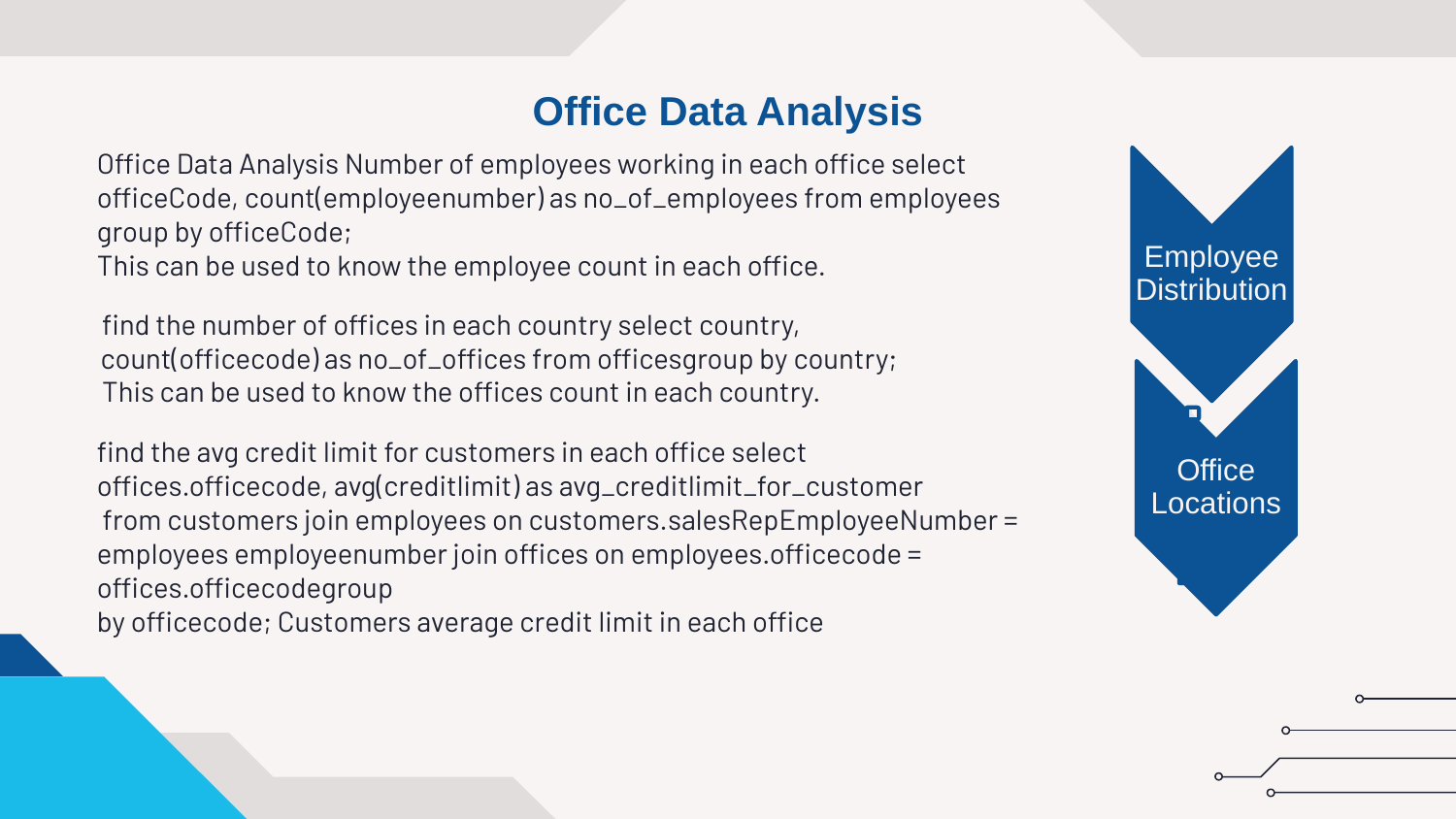

# Office Data Analysis
Employee Distribution
Office Locations

Office Data Analysis Number of employees working in each office select officeCode, count(employeenumber) as no_of_employees from employees group by officeCode;
This can be used to know the employee count in each office.
         find the number of offices in each country select country, count(officecode) as no_of_offices from officesgroup by country;
         This can be used to know the offices count in each country.
find the avg credit limit for customers in each office select offices.officecode, avg(creditlimit) as avg_creditlimit_for_customer
 from customers join employees on customers.salesRepEmployeeNumber = employees employeenumber join offices on employees.officecode = offices.officecodegroup
by officecode; Customers average credit limit in each office